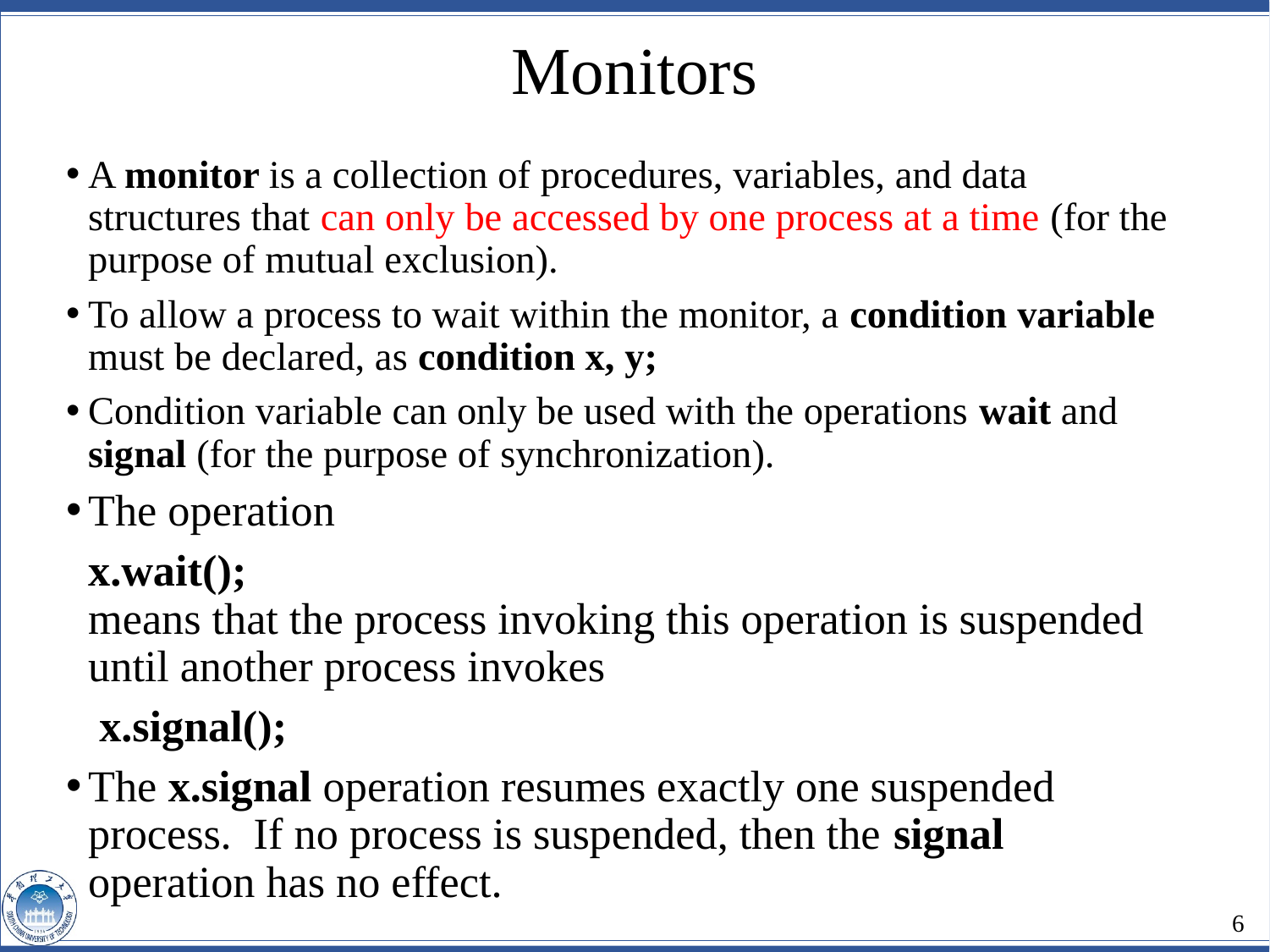

Monitors
A monitor is a collection of procedures, variables, and data structures that can only be accessed by one process at a time (for the purpose of mutual exclusion).
To allow a process to wait within the monitor, a condition variable must be declared, as condition x, y;
Condition variable can only be used with the operations wait and signal (for the purpose of synchronization).
The operation
		x.wait();
means that the process invoking this operation is suspended until another process invokes
		 x.signal();
The x.signal operation resumes exactly one suspended process.  If no process is suspended, then the signal operation has no effect.
6